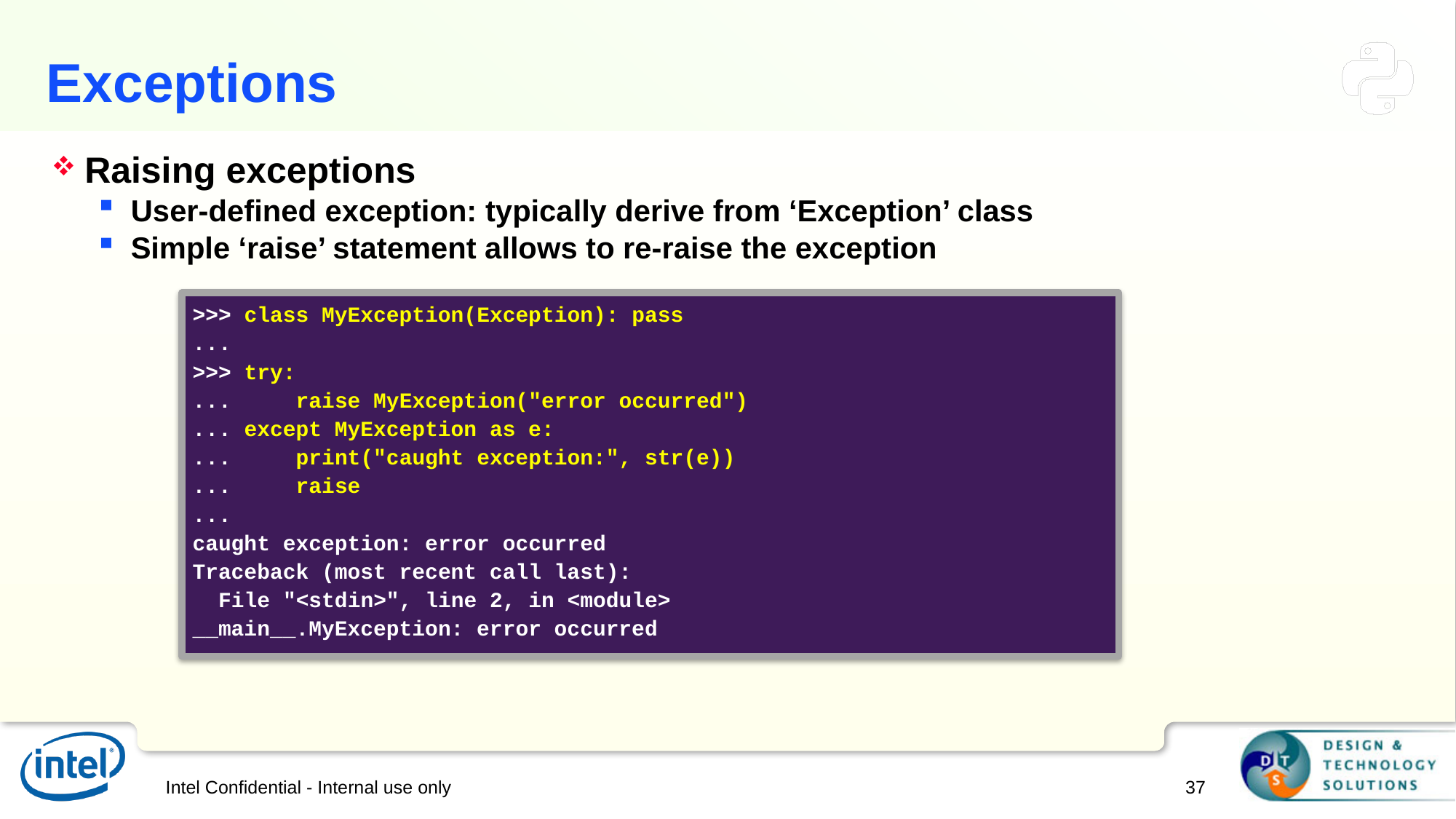

# Exceptions
Raising exceptions
User-defined exception: typically derive from ‘Exception’ class
Simple ‘raise’ statement allows to re-raise the exception

>>> class MyException(Exception): pass
...
>>> try:
...     raise MyException("error occurred")
... except MyException as e:
...     print("caught exception:", str(e))
...     raise
...
caught exception: error occurred
Traceback (most recent call last):
  File "<stdin>", line 2, in <module>
__main__.MyException: error occurred